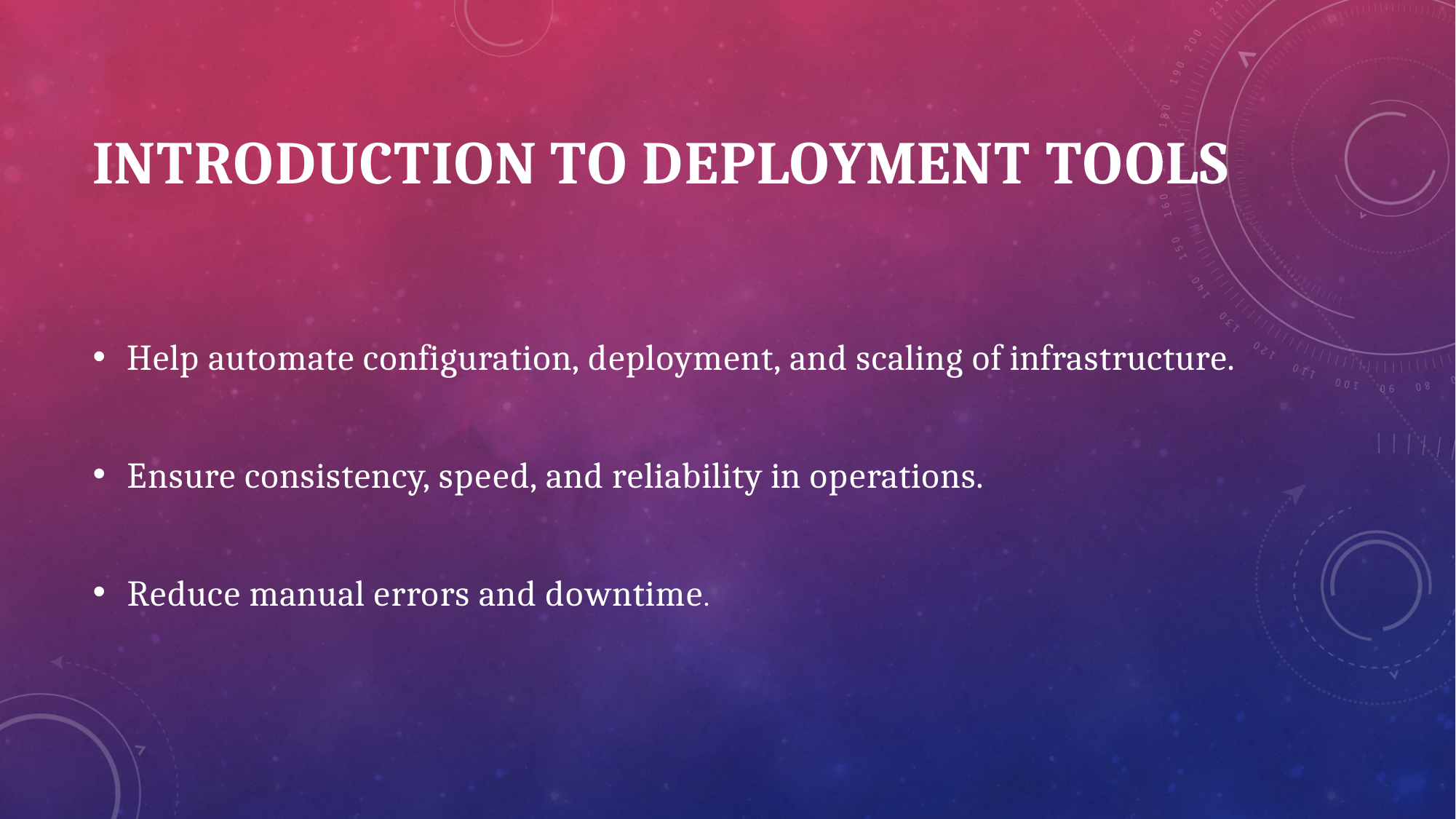

# Introduction to Deployment Tools
Help automate configuration, deployment, and scaling of infrastructure.

Ensure consistency, speed, and reliability in operations.

Reduce manual errors and downtime.